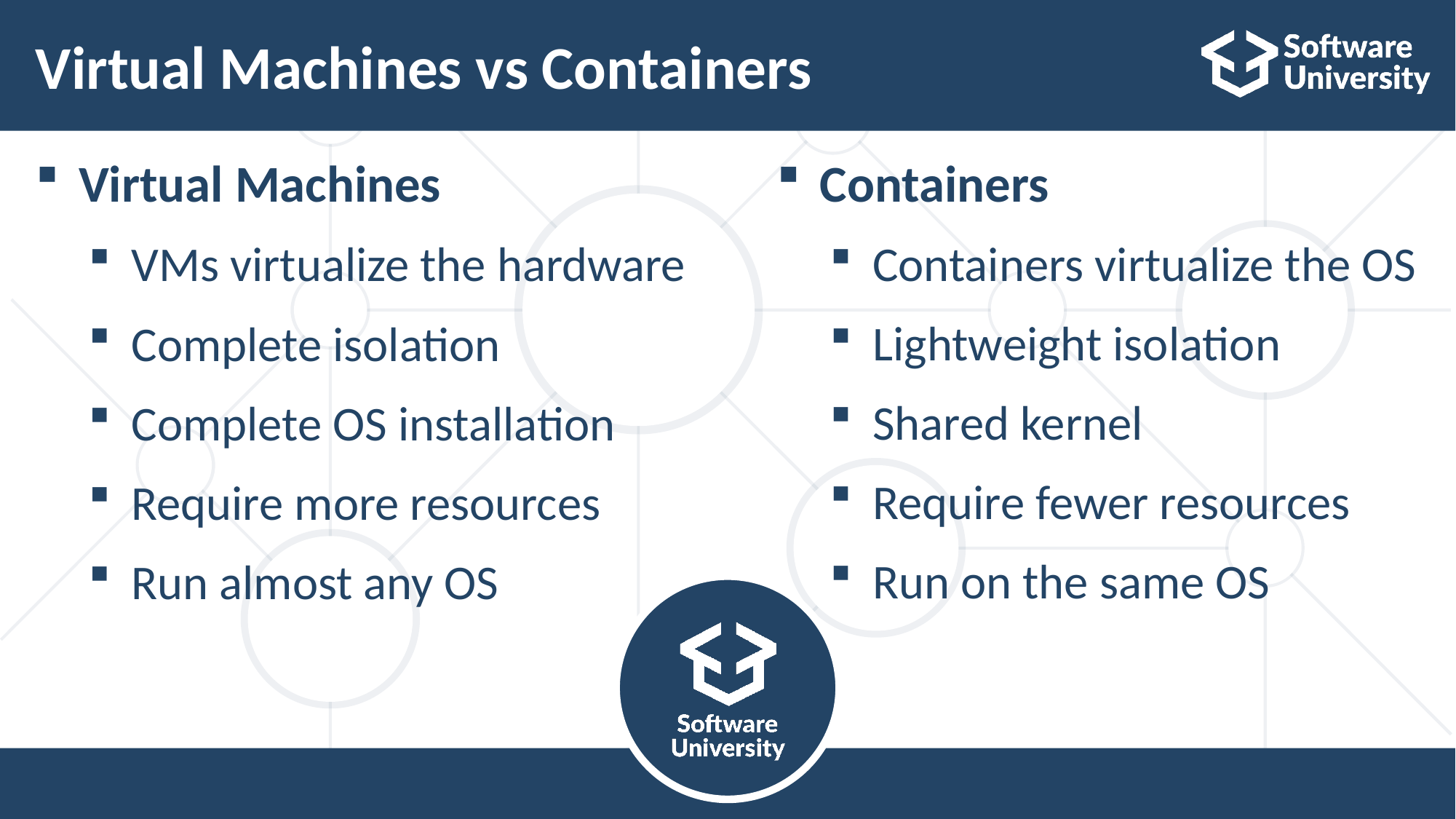

# Virtual Machines vs Containers
Virtual Machines
VMs virtualize the hardware
Complete isolation
Complete OS installation
Require more resources
Run almost any OS
Containers
Containers virtualize the OS
Lightweight isolation
Shared kernel
Require fewer resources
Run on the same OS
…